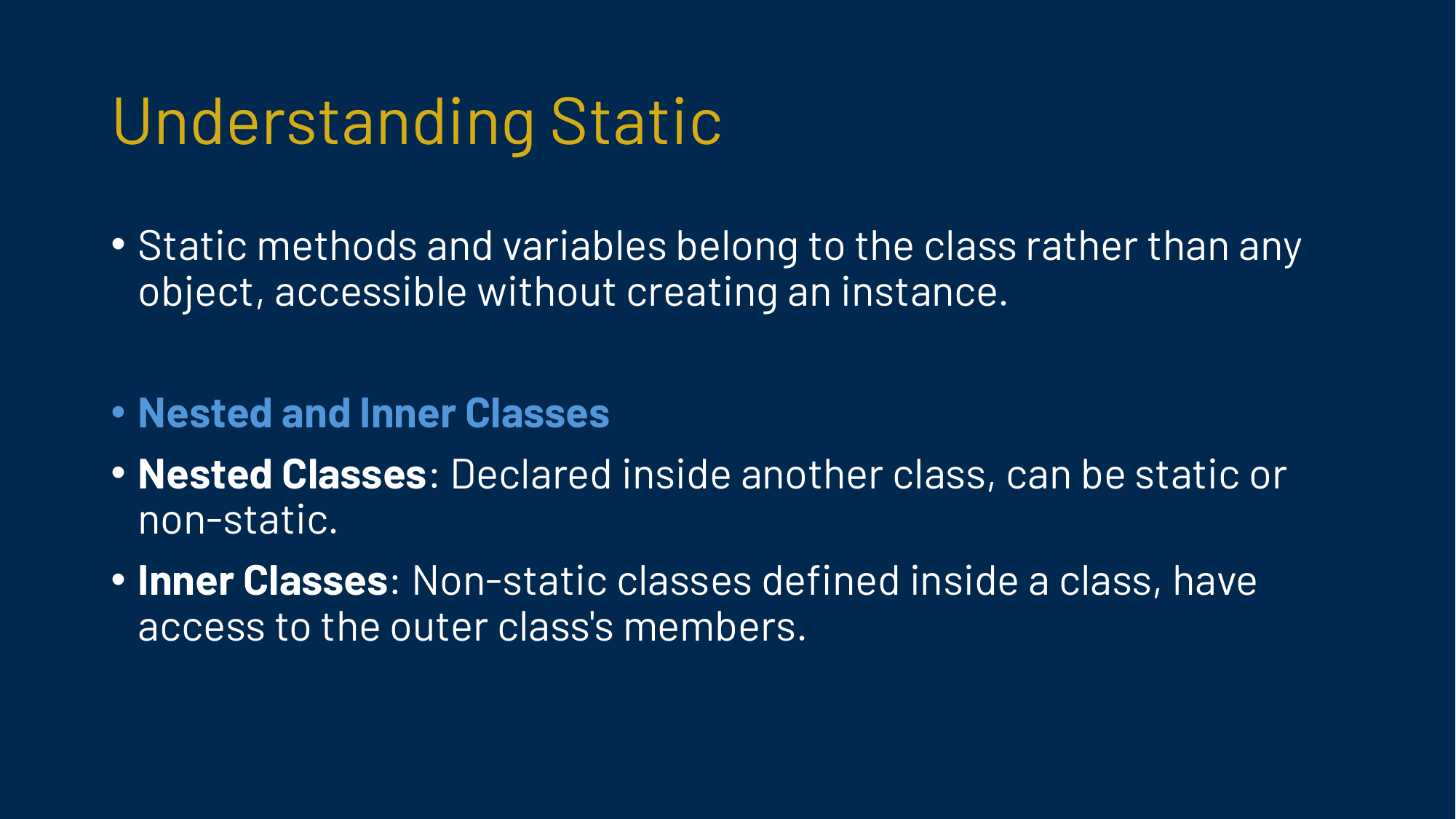

# Understanding Static
Static methods and variables belong to the class rather than any object, accessible without creating an instance.

Nested and Inner Classes
Nested Classes: Declared inside another class, can be static or non-static.
Inner Classes: Non-static classes defined inside a class, have access to the outer class's members.